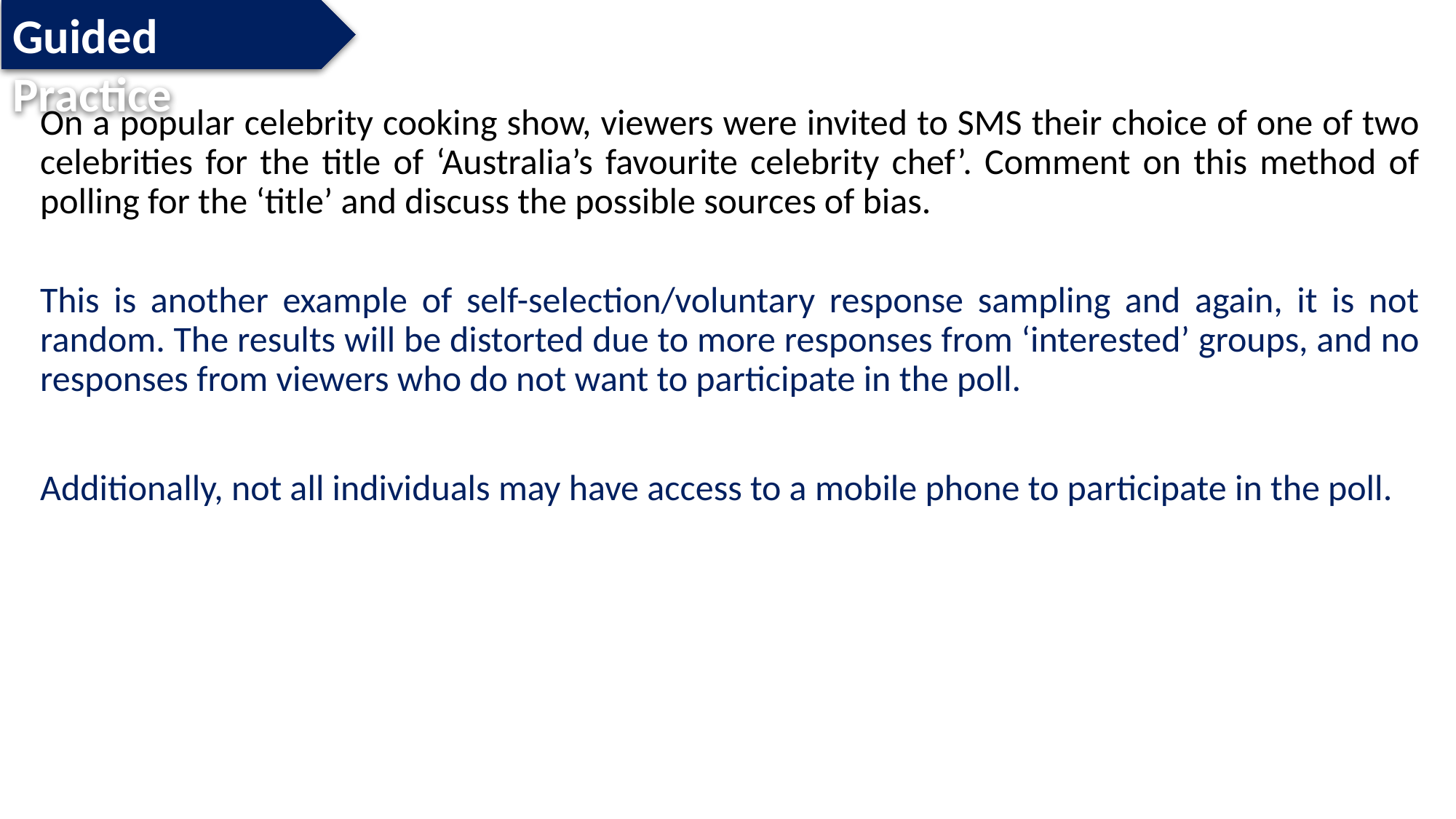

Guided Practice
On a popular celebrity cooking show, viewers were invited to SMS their choice of one of two celebrities for the title of ‘Australia’s favourite celebrity chef’. Comment on this method of polling for the ‘title’ and discuss the possible sources of bias.

This is another example of self-selection/voluntary response sampling and again, it is not random. The results will be distorted due to more responses from ‘interested’ groups, and no responses from viewers who do not want to participate in the poll.

Additionally, not all individuals may have access to a mobile phone to participate in the poll.